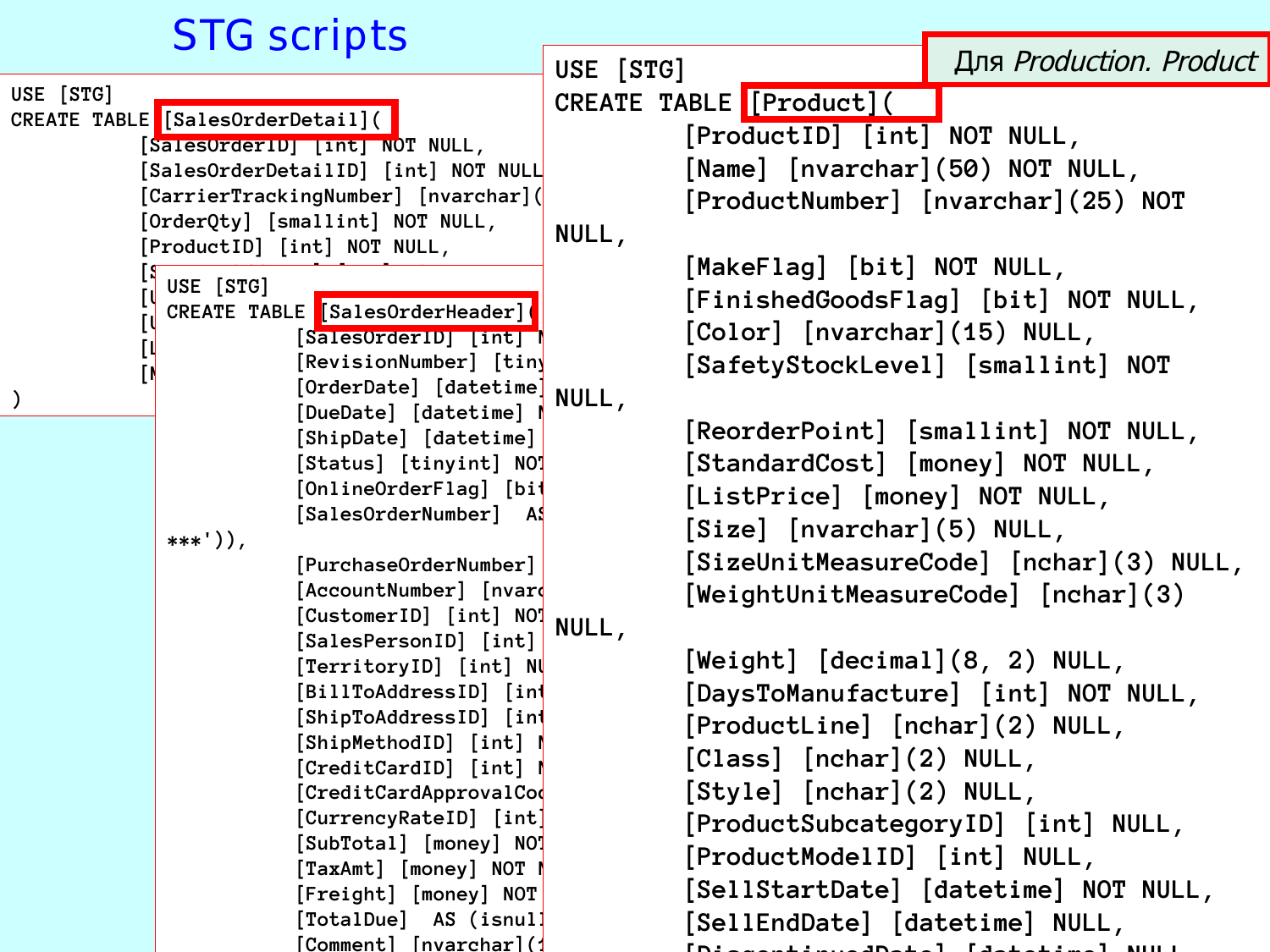

STG scripts

Для Production. Product
USE [STG]
CREATE TABLE [Product](
	[ProductID] [int] NOT NULL,
	[Name] [nvarchar](50) NOT NULL,
	[ProductNumber] [nvarchar](25) NOT NULL,
	[MakeFlag] [bit] NOT NULL,
	[FinishedGoodsFlag] [bit] NOT NULL,
	[Color] [nvarchar](15) NULL,
	[SafetyStockLevel] [smallint] NOT NULL,
	[ReorderPoint] [smallint] NOT NULL,
	[StandardCost] [money] NOT NULL,
	[ListPrice] [money] NOT NULL,
	[Size] [nvarchar](5) NULL,
	[SizeUnitMeasureCode] [nchar](3) NULL,
	[WeightUnitMeasureCode] [nchar](3) NULL,
	[Weight] [decimal](8, 2) NULL,
	[DaysToManufacture] [int] NOT NULL,
	[ProductLine] [nchar](2) NULL,
	[Class] [nchar](2) NULL,
	[Style] [nchar](2) NULL,
	[ProductSubcategoryID] [int] NULL,
	[ProductModelID] [int] NULL,
	[SellStartDate] [datetime] NOT NULL,
	[SellEndDate] [datetime] NULL,
	[DiscontinuedDate] [datetime] NULL,
	[ModifiedDate] [datetime] NOT NULL
	)
USE [STG]
CREATE TABLE [SalesOrderDetail](
	[SalesOrderID] [int] NOT NULL,
	[SalesOrderDetailID] [int] NOT NULL,
	[CarrierTrackingNumber] [nvarchar](25) NULL,
	[OrderQty] [smallint] NOT NULL,
	[ProductID] [int] NOT NULL,
	[SpecialOfferID] [int] NOT NULL,
	[UnitPrice] [money] NOT NULL,
	[UnitPriceDiscount] [money] NOT NULL,
	[LineTotal]  AS (isnull(([UnitPrice]*((1.0)-[UnitPriceDiscount]))*[OrderQty],(0.0))),
	[ModifiedDate] [datetime] NOT NULL,
)

USE [STG]
CREATE TABLE [SalesOrderHeader](
	[SalesOrderID] [int] NOT NULL,
	[RevisionNumber] [tinyint] NOT NULL,
	[OrderDate] [datetime] NOT NULL,
	[DueDate] [datetime] NOT NULL,
	[ShipDate] [datetime] NULL,
	[Status] [tinyint] NOT NULL,
	[OnlineOrderFlag] [bit] NOT NULL,
	[SalesOrderNumber]  AS (isnull(N'SO'+CONVERT([nvarchar](23),[SalesOrderID]),N'*** ERROR ***')),
	[PurchaseOrderNumber] [nvarchar](25) NULL,
	[AccountNumber] [nvarchar](15) NULL,
	[CustomerID] [int] NOT NULL,
	[SalesPersonID] [int] NULL,
	[TerritoryID] [int] NULL,
	[BillToAddressID] [int] NOT NULL,
	[ShipToAddressID] [int] NOT NULL,
	[ShipMethodID] [int] NOT NULL,
	[CreditCardID] [int] NULL,
	[CreditCardApprovalCode] [varchar](15) NULL,
	[CurrencyRateID] [int] NULL,
	[SubTotal] [money] NOT NULL,
	[TaxAmt] [money] NOT NULL,
	[Freight] [money] NOT NULL,
	[TotalDue]  AS (isnull(([SubTotal]+[TaxAmt])+[Freight],(0))),
	[Comment] [nvarchar](128) NULL,
	[ModifiedDate] [datetime] NOT NULL,
)

Побудова куба
15